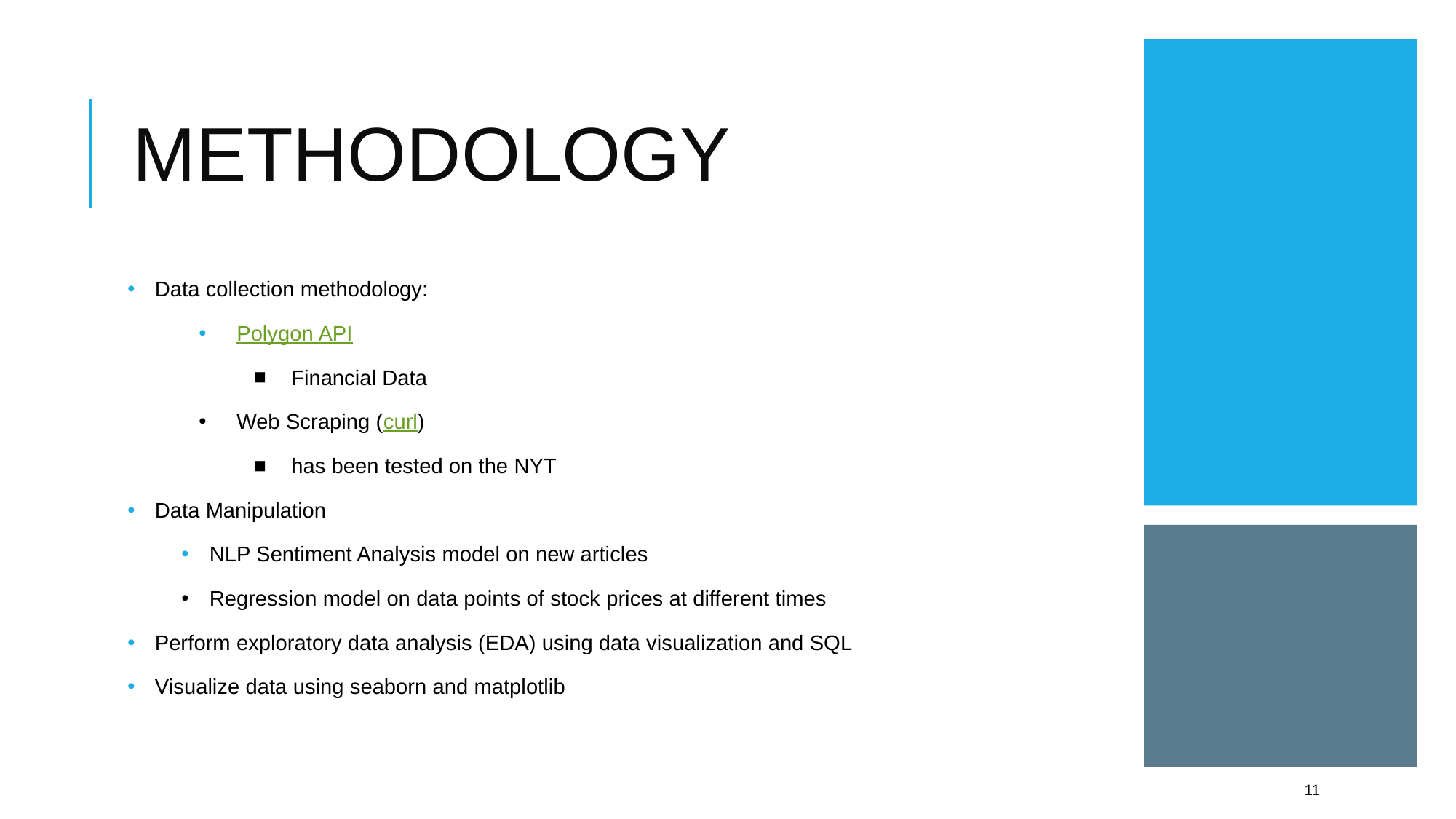

METHODOLOGY
Data collection methodology:
Polygon API
Financial Data
Web Scraping (curl)
has been tested on the NYT
Data Manipulation
NLP Sentiment Analysis model on new articles
Regression model on data points of stock prices at different times
Perform exploratory data analysis (EDA) using data visualization and SQL
Visualize data using seaborn and matplotlib

11